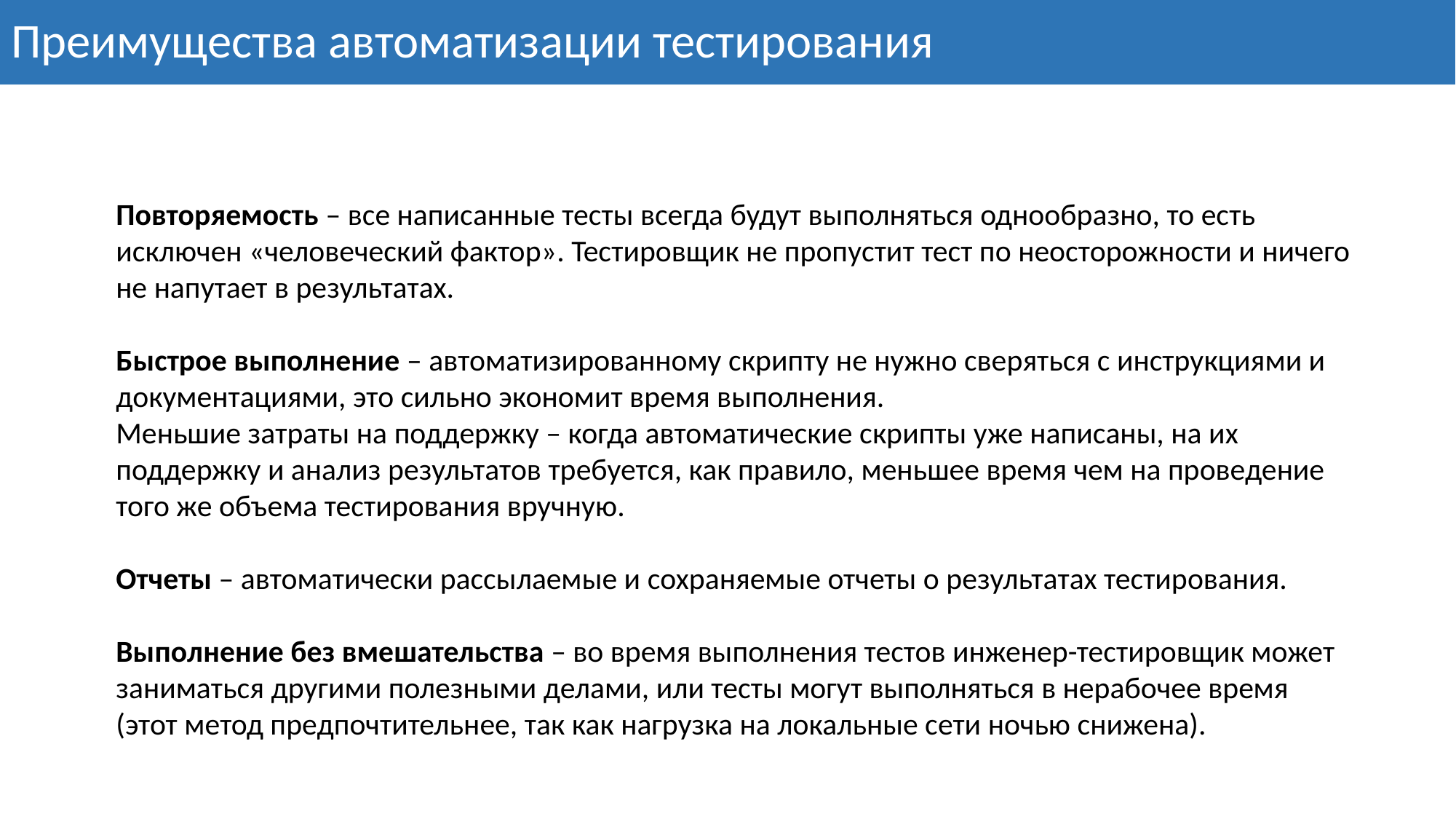

# Преимущества автоматизации тестирования
Повторяемость – все написанные тесты всегда будут выполняться однообразно, то есть исключен «человеческий фактор». Тестировщик не пропустит тест по неосторожности и ничего не напутает в результатах.
Быстрое выполнение – автоматизированному скрипту не нужно сверяться с инструкциями и документациями, это сильно экономит время выполнения.
Меньшие затраты на поддержку – когда автоматические скрипты уже написаны, на их поддержку и анализ результатов требуется, как правило, меньшее время чем на проведение того же объема тестирования вручную.
Отчеты – автоматически рассылаемые и сохраняемые отчеты о результатах тестирования.
Выполнение без вмешательства – во время выполнения тестов инженер-тестировщик может заниматься другими полезными делами, или тесты могут выполняться в нерабочее время (этот метод предпочтительнее, так как нагрузка на локальные сети ночью снижена).